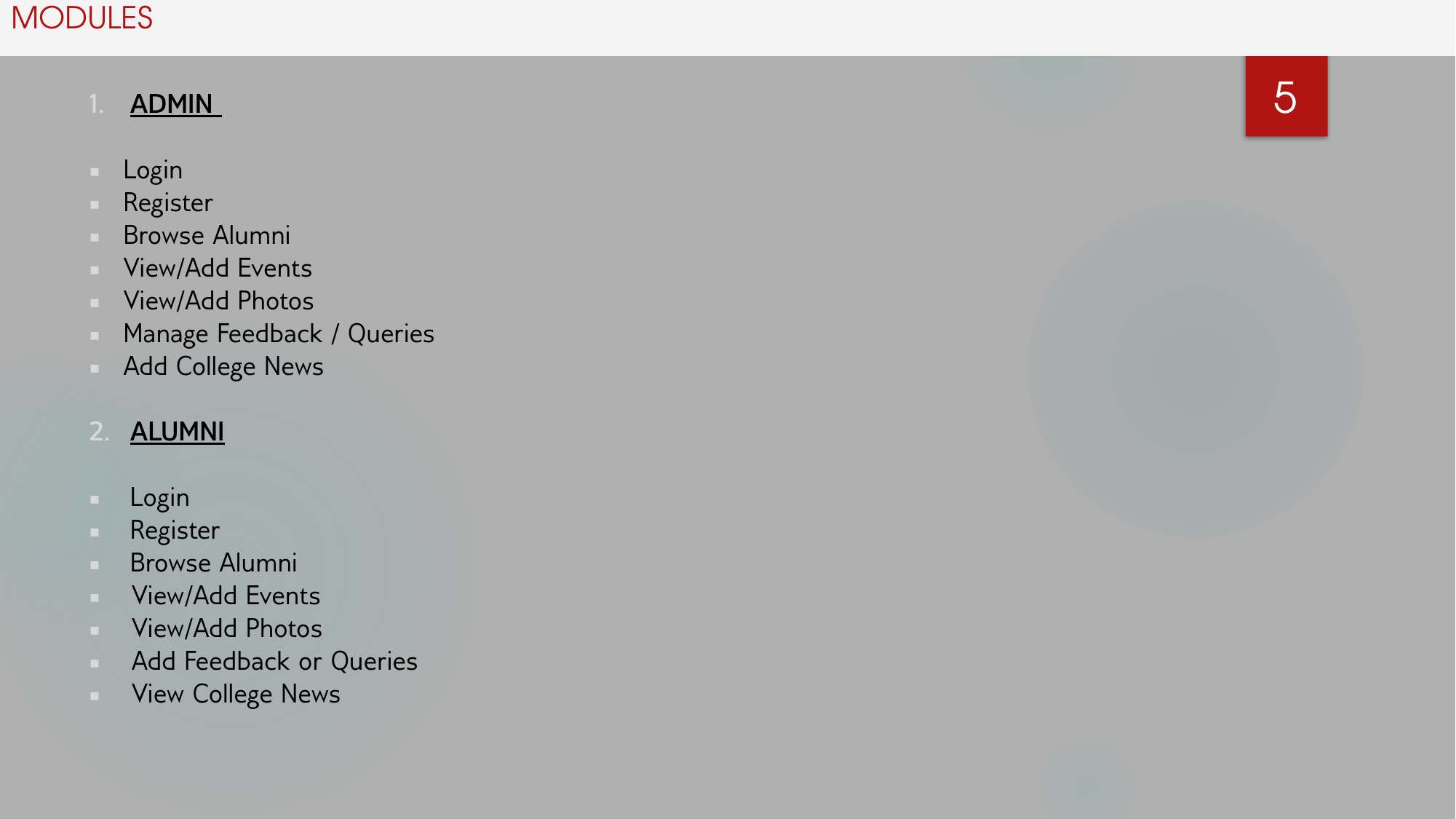

# MODULES
5
ADMIN

Login
Register
Browse Alumni
View/Add Events
View/Add Photos
Manage Feedback / Queries
Add College News

ALUMNI

Login
Register
Browse Alumni
 View/Add Events
 View/Add Photos
 Add Feedback or Queries
 View College News